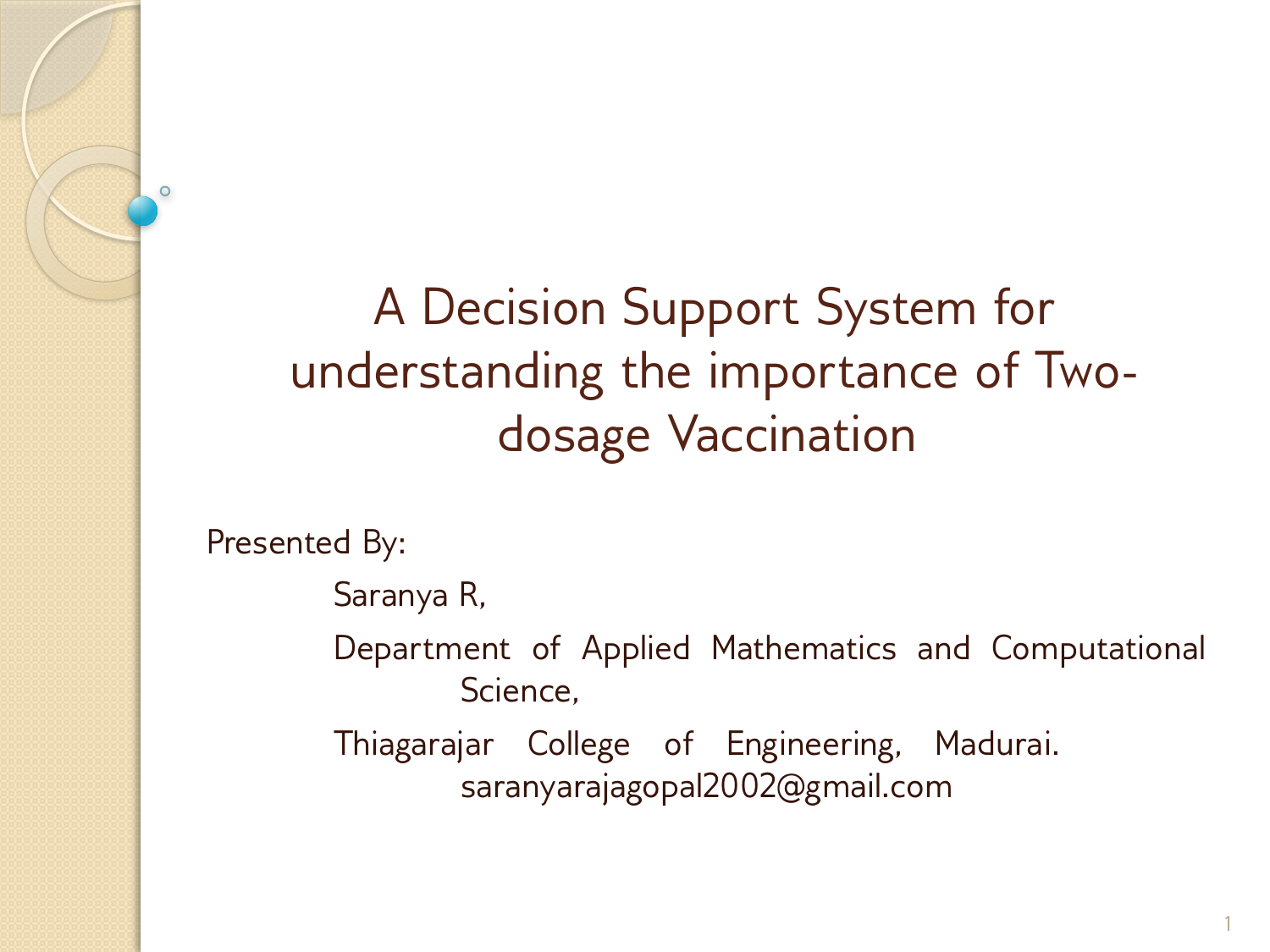

# A Decision Support System for understanding the importance of Two-dosage Vaccination
Presented By:
	Saranya R,
	Department of Applied Mathematics and Computational 		Science,
	Thiagarajar College of Engineering, Madurai. 			saranyarajagopal2002@gmail.com
1